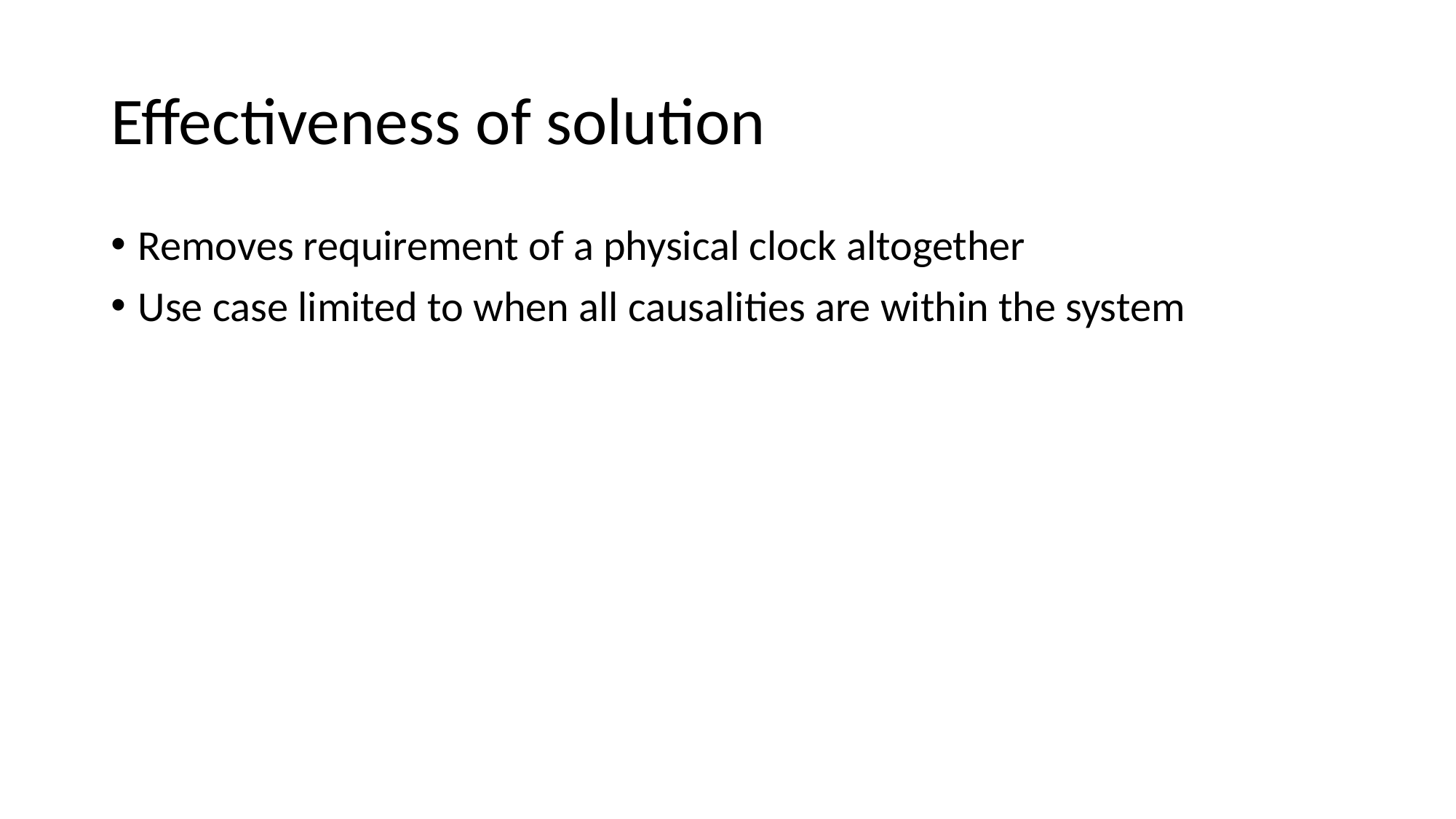

# Effectiveness of solution
Removes requirement of a physical clock altogether
Use case limited to when all causalities are within the system